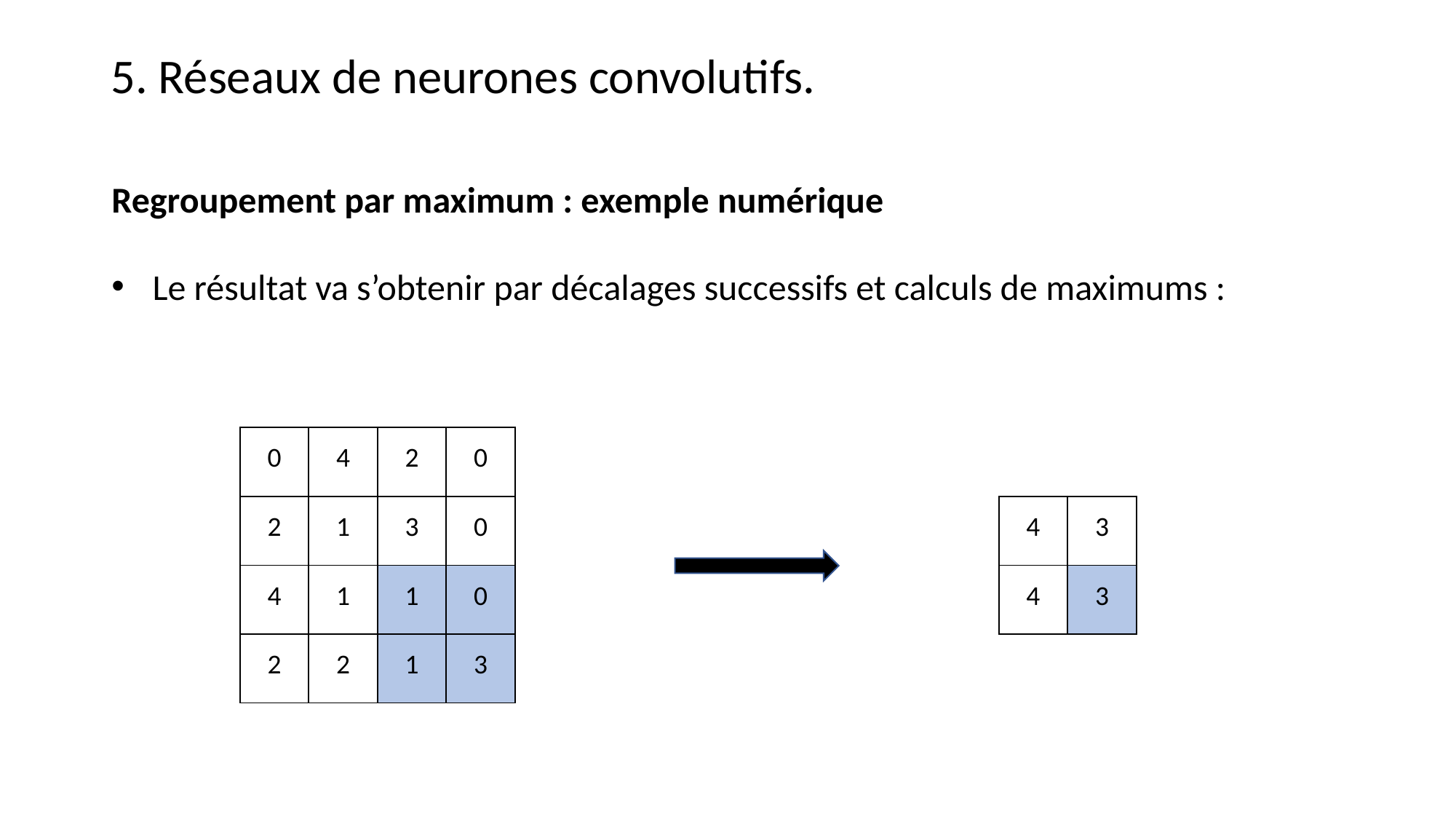

# 5. Réseaux de neurones convolutifs.
Regroupement par maximum : exemple numérique

Le résultat va s’obtenir par décalages successifs et calculs de maximums :
| 0 | 4 | 2 | 0 |
| --- | --- | --- | --- |
| 2 | 1 | 3 | 0 |
| 4 | 1 | 1 | 0 |
| 2 | 2 | 1 | 3 |
| 4 | 3 |
| --- | --- |
| 4 | 3 |